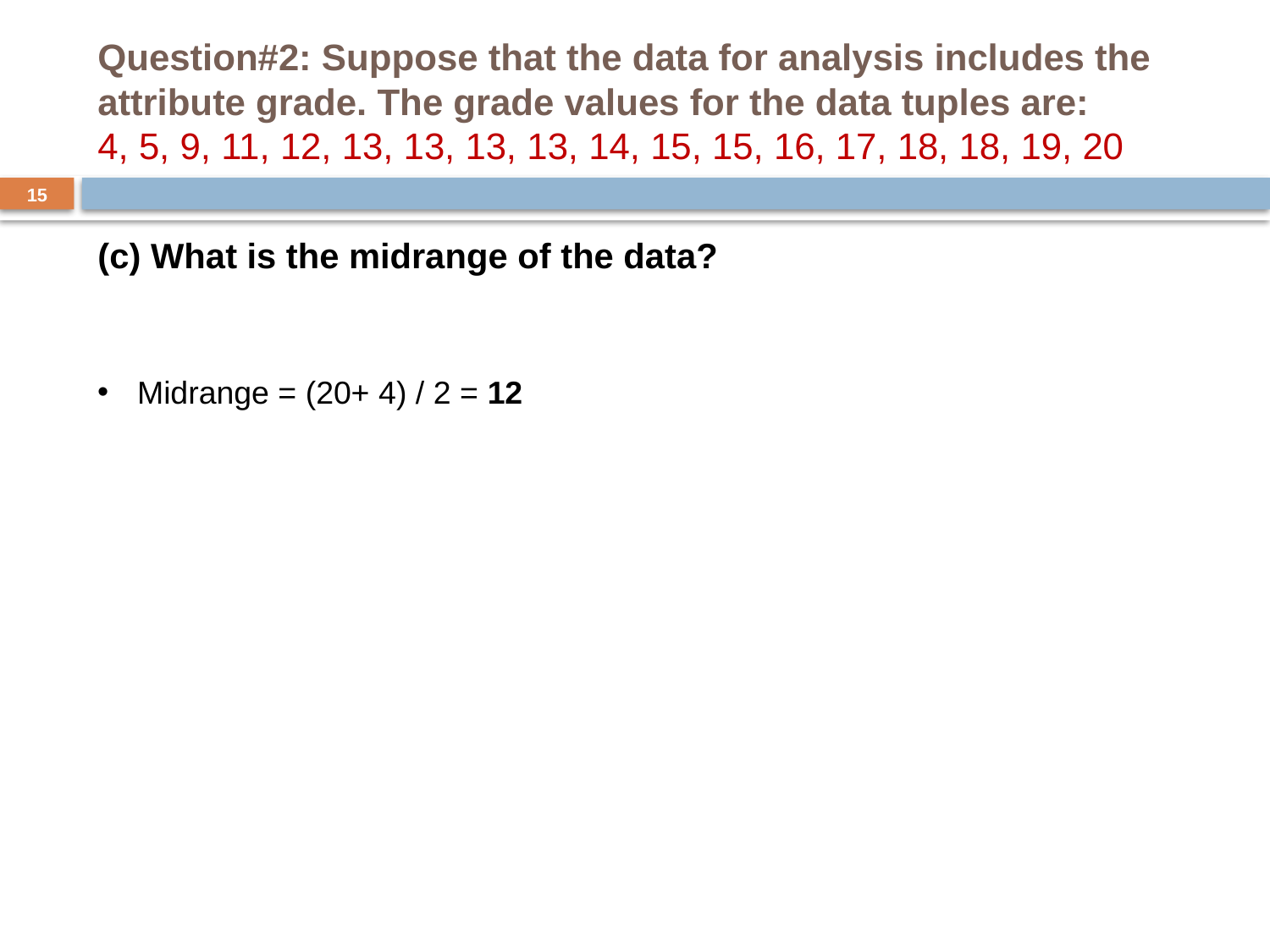

# Question#2: Suppose that the data for analysis includes the attribute grade. The grade values for the data tuples are: 4, 5, 9, 11, 12, 13, 13, 13, 13, 14, 15, 15, 16, 17, 18, 18, 19, 20
15
(c) What is the midrange of the data?

Midrange = (20+ 4) / 2 = 12